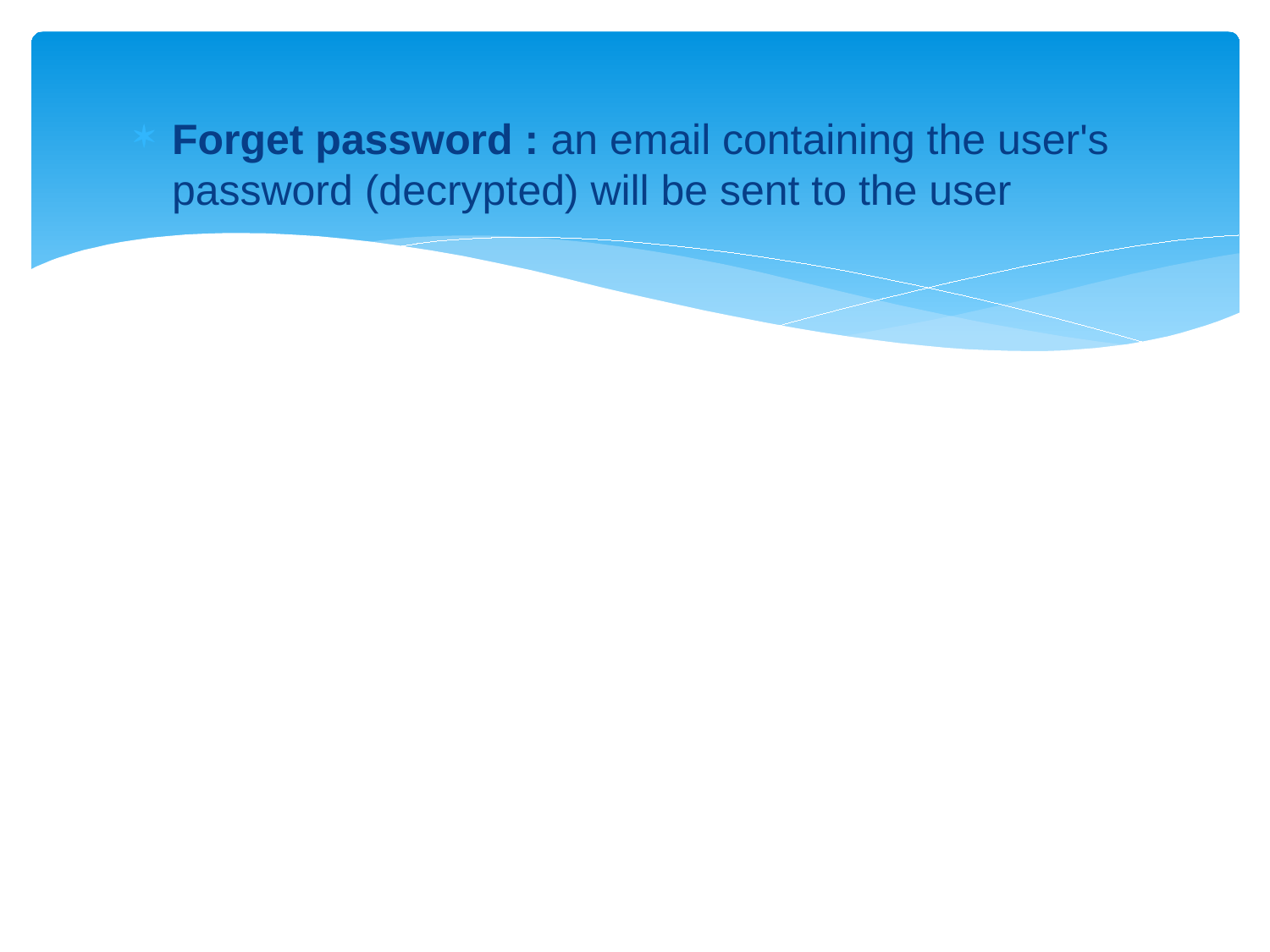

Forget password : an email containing the user's password (decrypted) will be sent to the user